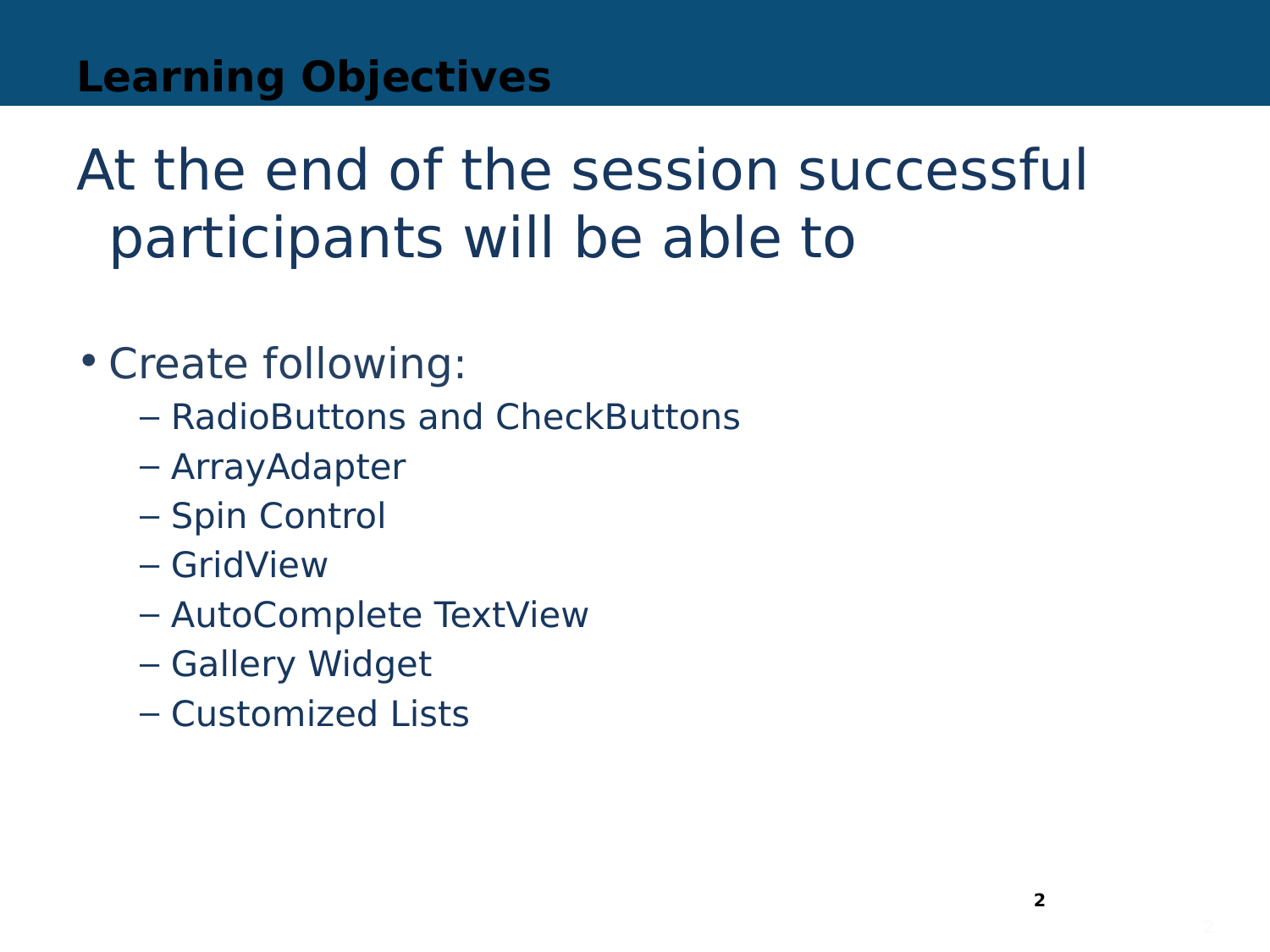

# Learning Objectives
At the end of the session successful participants will be able to

Create following:
RadioButtons and CheckButtons
ArrayAdapter
Spin Control
GridView
AutoComplete TextView
Gallery Widget
Customized Lists
2